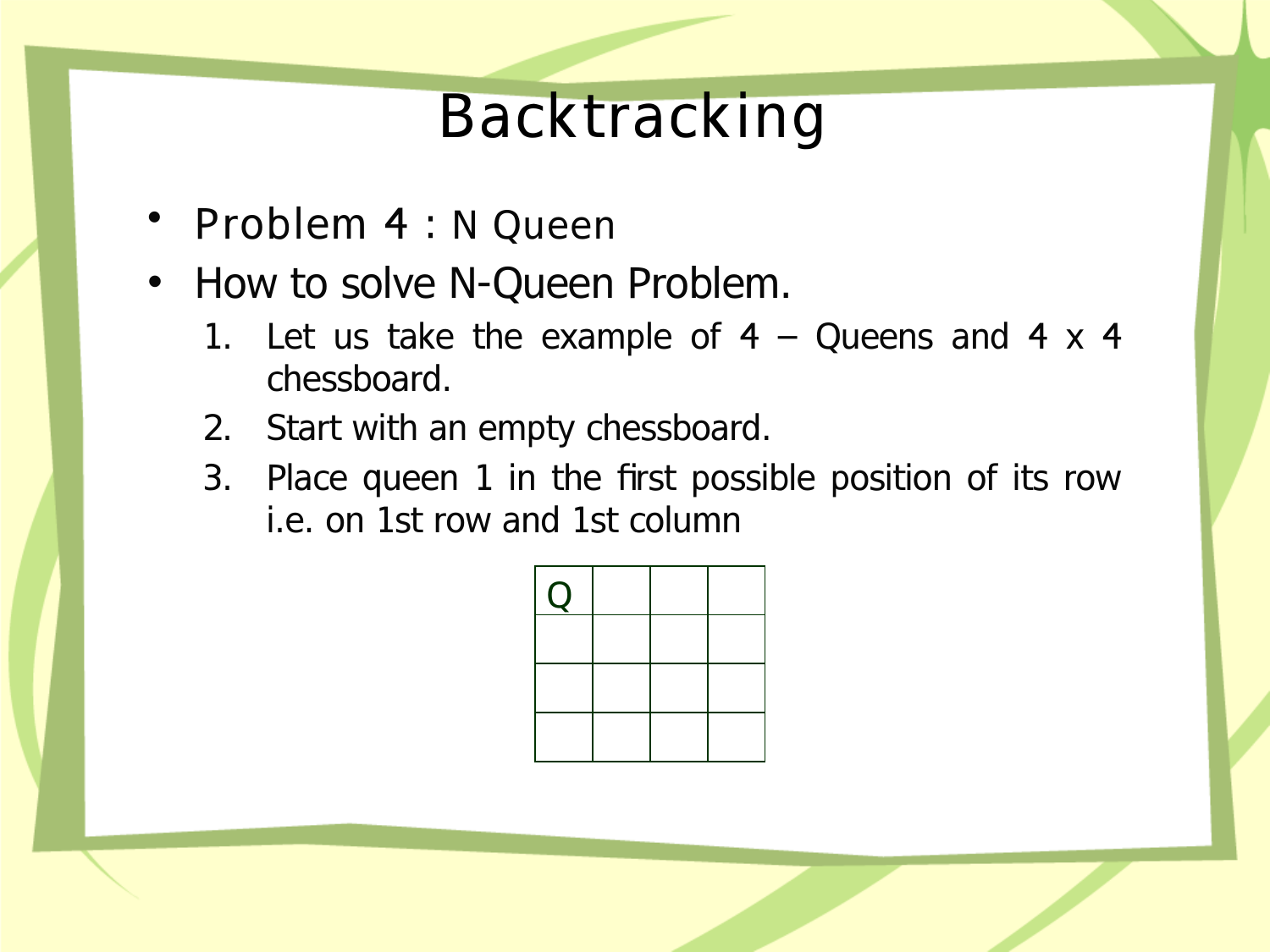

# Backtracking
Problem 4 : N Queen
How to solve N-Queen Problem.
Let us take the example of 4 – Queens and 4 x 4 chessboard.
Start with an empty chessboard.
Place queen 1 in the first possible position of its row i.e. on 1st row and 1st column
| Q |  |  |  |
| --- | --- | --- | --- |
|  |  |  |  |
|  |  |  |  |
|  |  |  |  |